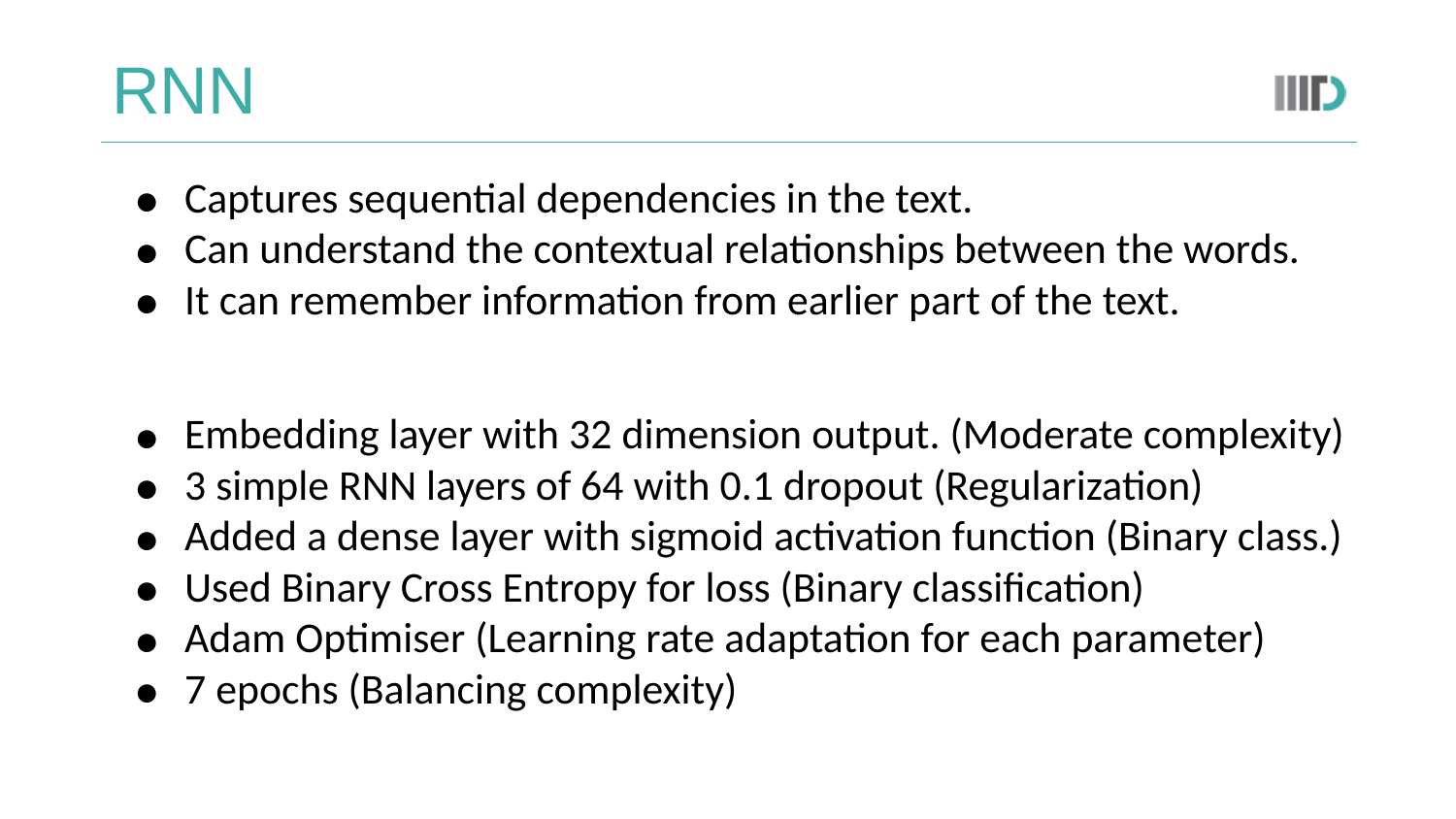

# RNN
Captures sequential dependencies in the text.
Can understand the contextual relationships between the words.
It can remember information from earlier part of the text.

Embedding layer with 32 dimension output. (Moderate complexity)
3 simple RNN layers of 64 with 0.1 dropout (Regularization)
Added a dense layer with sigmoid activation function (Binary class.)
Used Binary Cross Entropy for loss (Binary classification)
Adam Optimiser (Learning rate adaptation for each parameter)
7 epochs (Balancing complexity)